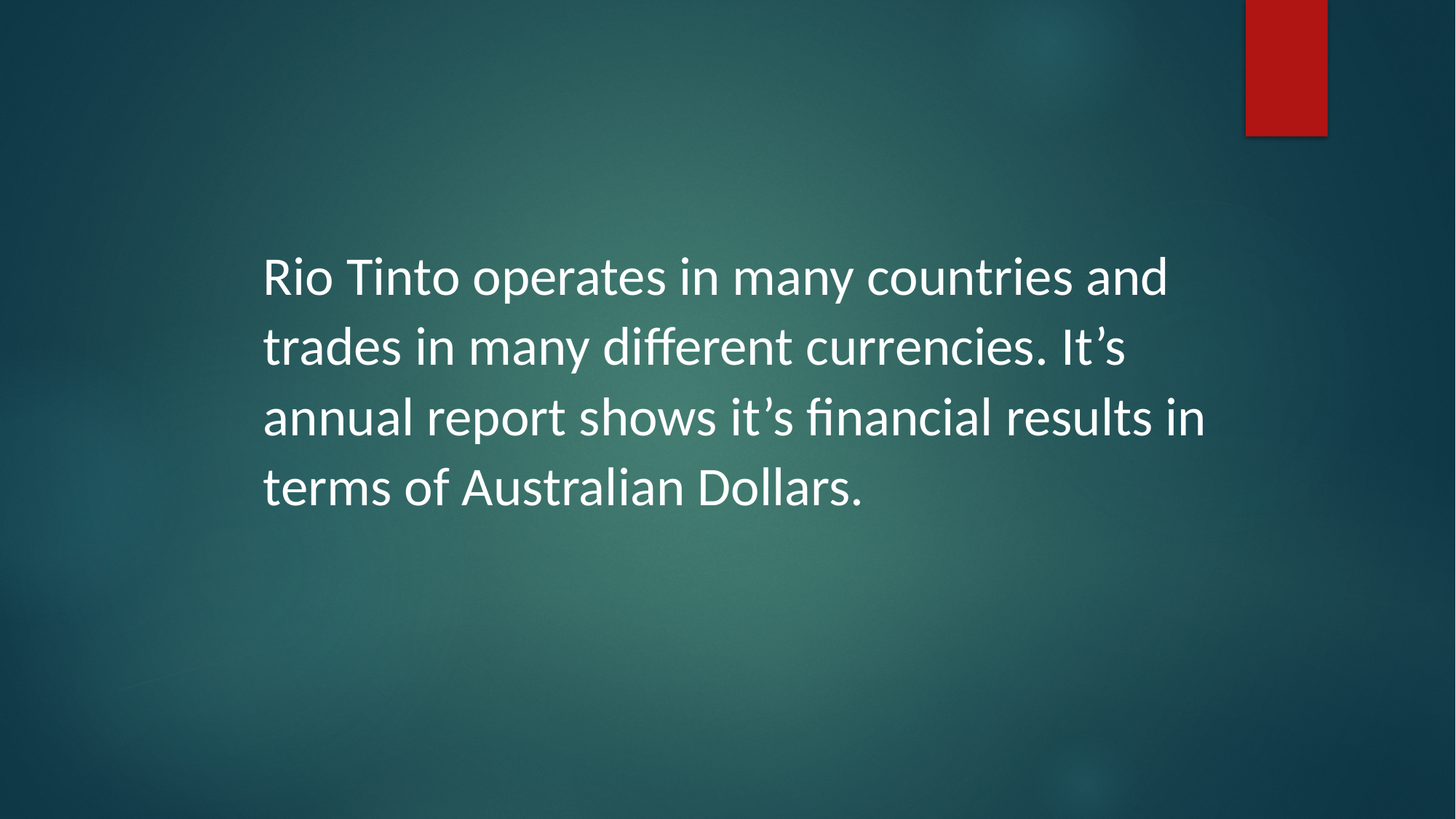

Rio Tinto operates in many countries and trades in many different currencies. It’s annual report shows it’s financial results in terms of Australian Dollars.